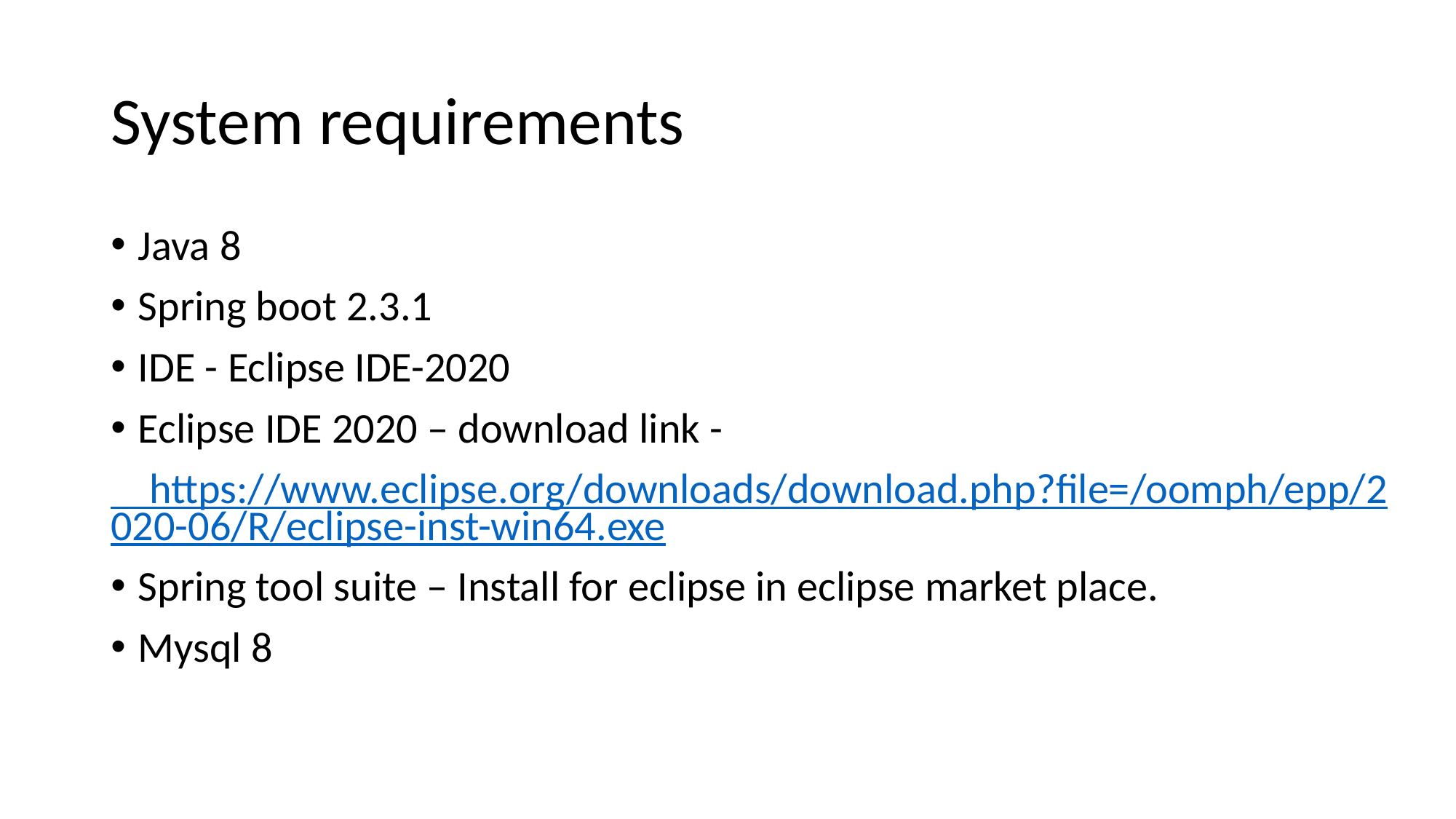

# System requirements
Java 8
Spring boot 2.3.1
IDE - Eclipse IDE-2020
Eclipse IDE 2020 – download link -
    https://www.eclipse.org/downloads/download.php?file=/oomph/epp/2020-06/R/eclipse-inst-win64.exe
Spring tool suite – Install for eclipse in eclipse market place.
Mysql 8